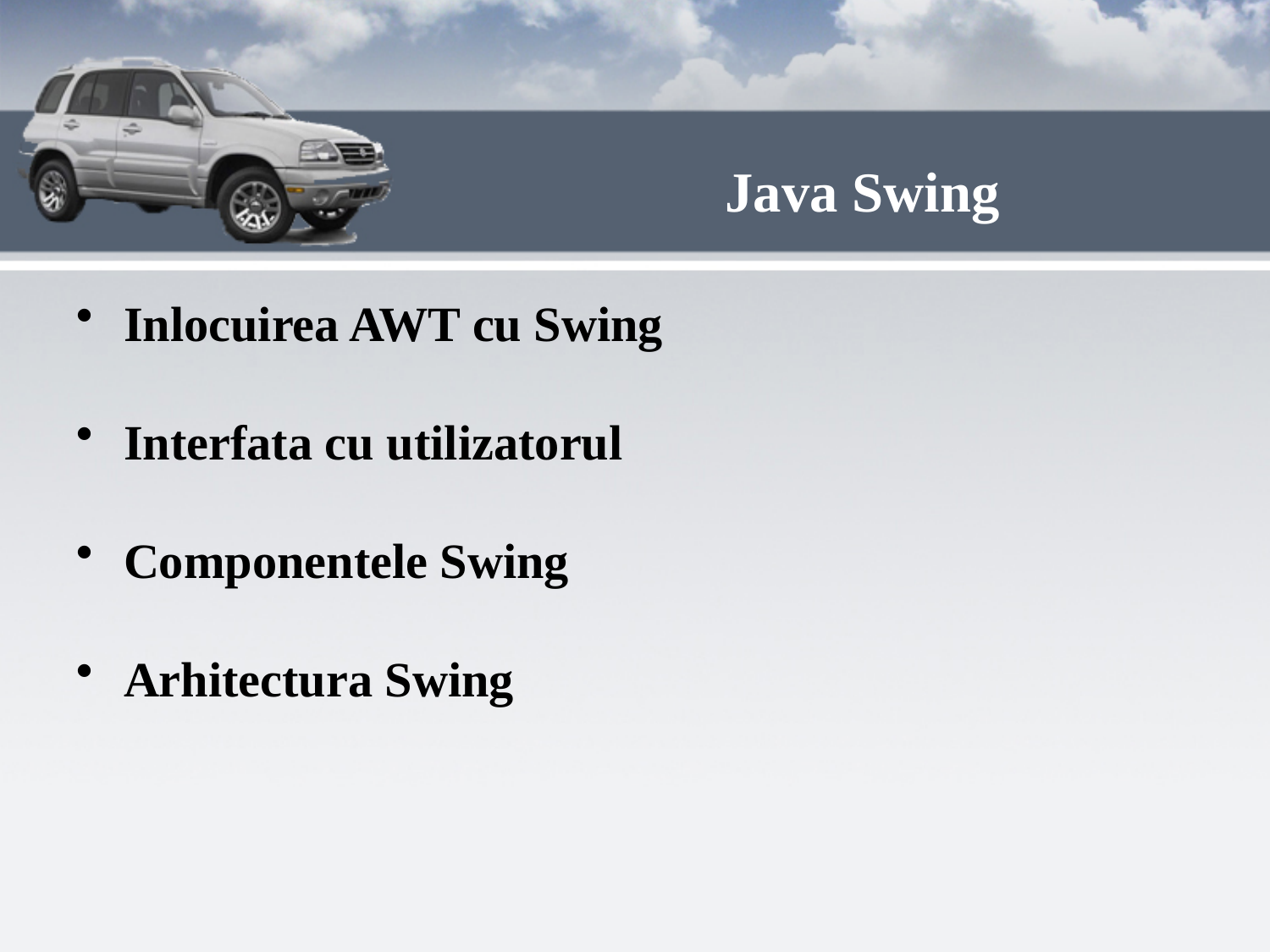

# Java Swing
Inlocuirea AWT cu Swing

Interfata cu utilizatorul

Componentele Swing

Arhitectura Swing